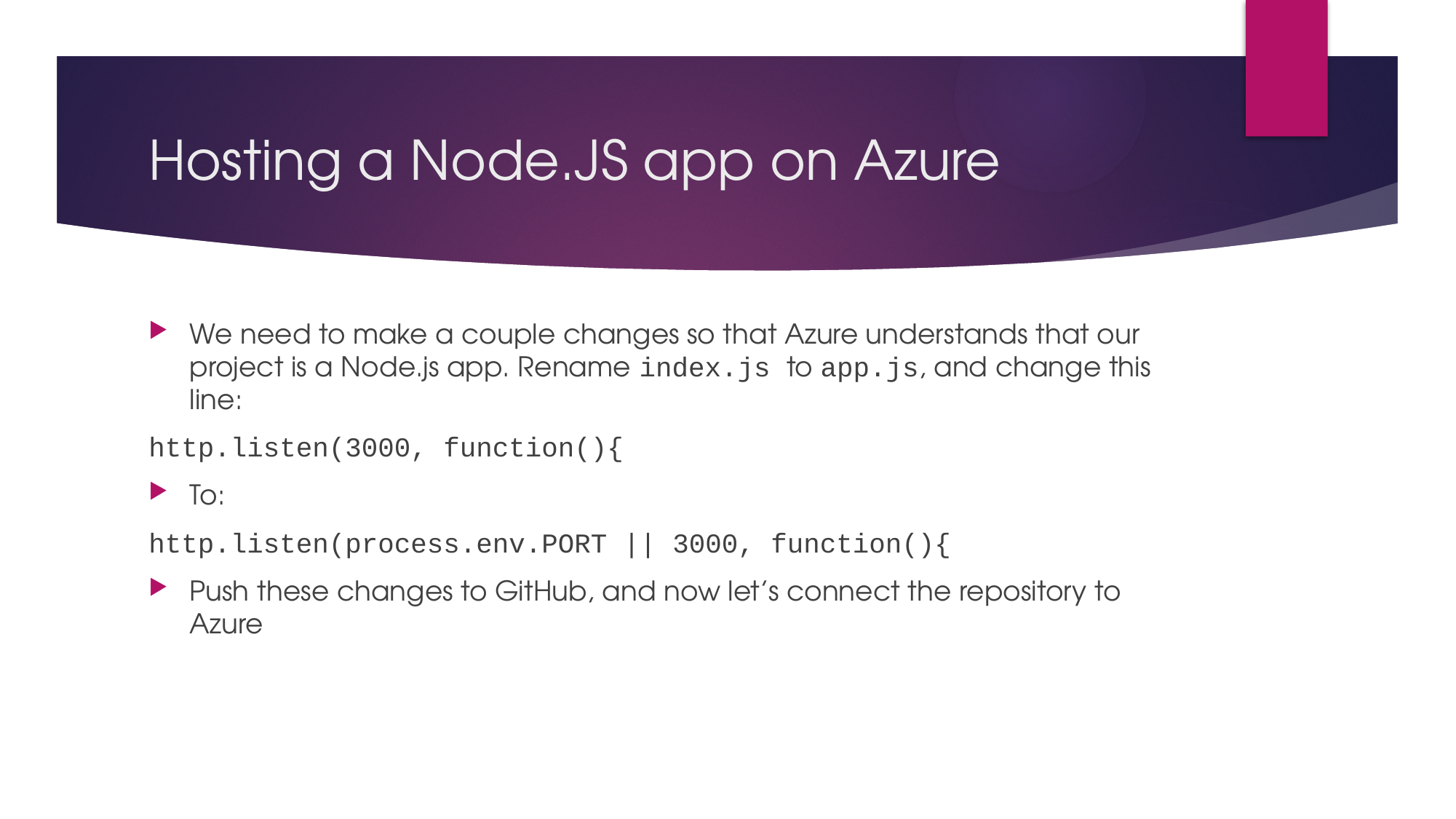

# Hosting a Node.JS app on Azure
We need to make a couple changes so that Azure understands that our project is a Node.js app. Rename index.js to app.js, and change this line:
http.listen(3000, function(){
To:
http.listen(process.env.PORT || 3000, function(){
Push these changes to GitHub, and now let’s connect the repository to Azure